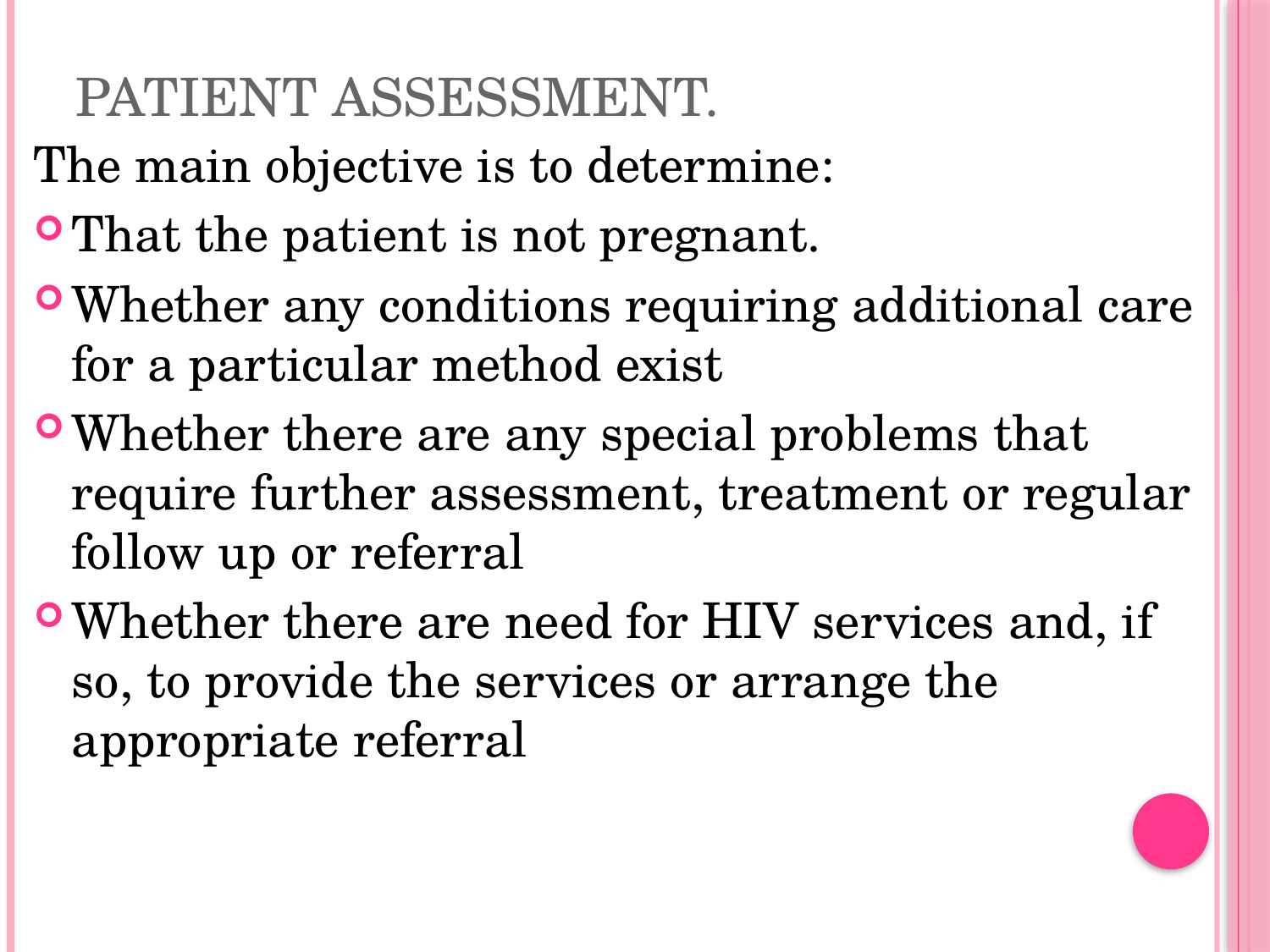

# PATIENT ASSESSMENT.
The main objective is to determine:
That the patient is not pregnant.
Whether any conditions requiring additional care for a particular method exist
Whether there are any special problems that require further assessment, treatment or regular follow up or referral
Whether there are need for HIV services and, if so, to provide the services or arrange the appropriate referral